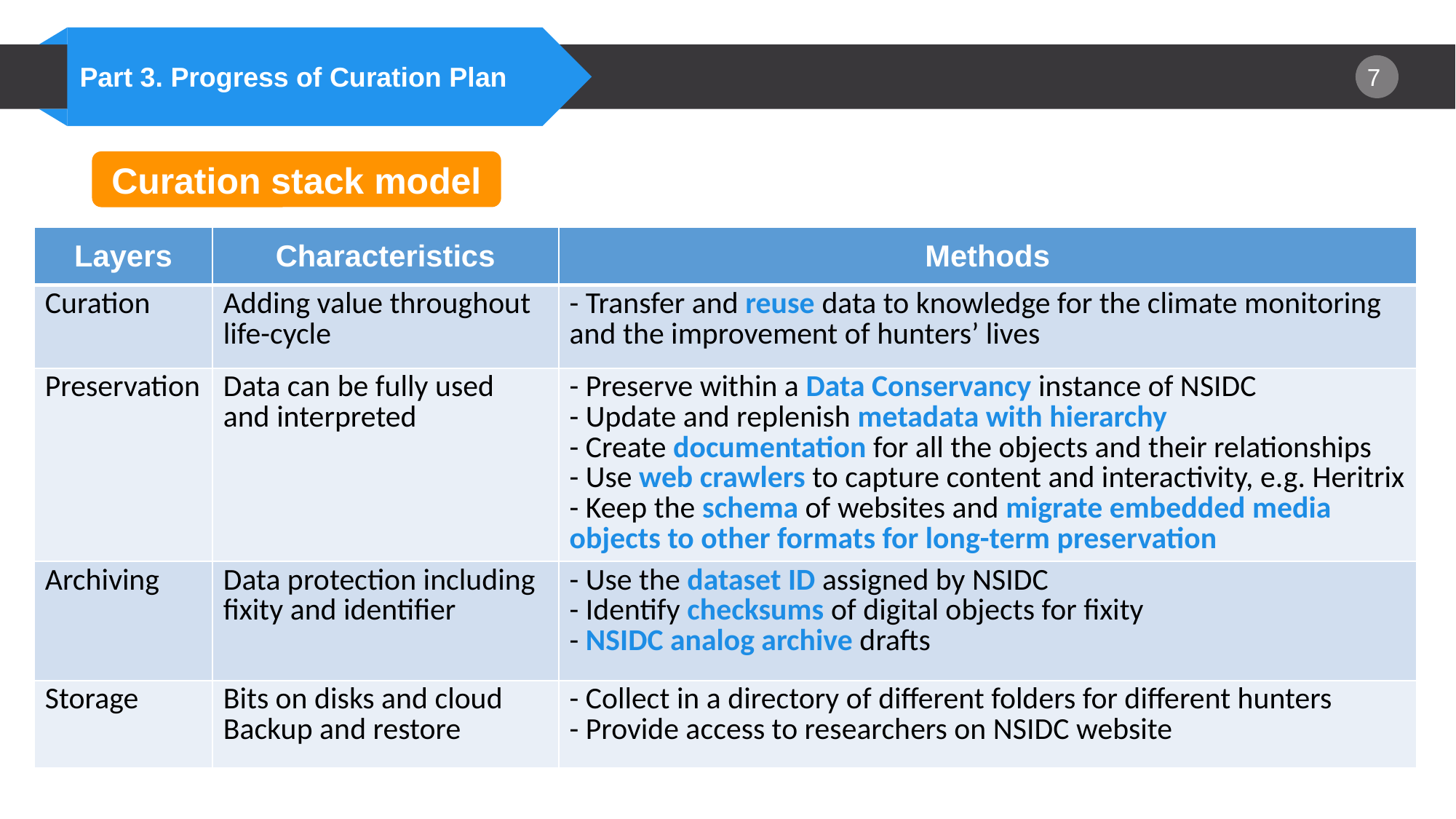

Curation stack model
| Layers | Characteristics | Methods |
| --- | --- | --- |
| Curation | Adding value throughout life-cycle | - Transfer and reuse data to knowledge for the climate monitoring and the improvement of hunters’ lives |
| Preservation | Data can be fully used and interpreted | - Preserve within a Data Conservancy instance of NSIDC - Update and replenish metadata with hierarchy - Create documentation for all the objects and their relationships - Use web crawlers to capture content and interactivity, e.g. Heritrix - Keep the schema of websites and migrate embedded media objects to other formats for long-term preservation |
| Archiving | Data protection including fixity and identifier | - Use the dataset ID assigned by NSIDC - Identify checksums of digital objects for fixity - NSIDC analog archive drafts |
| Storage | Bits on disks and cloud Backup and restore | - Collect in a directory of different folders for different hunters - Provide access to researchers on NSIDC website |